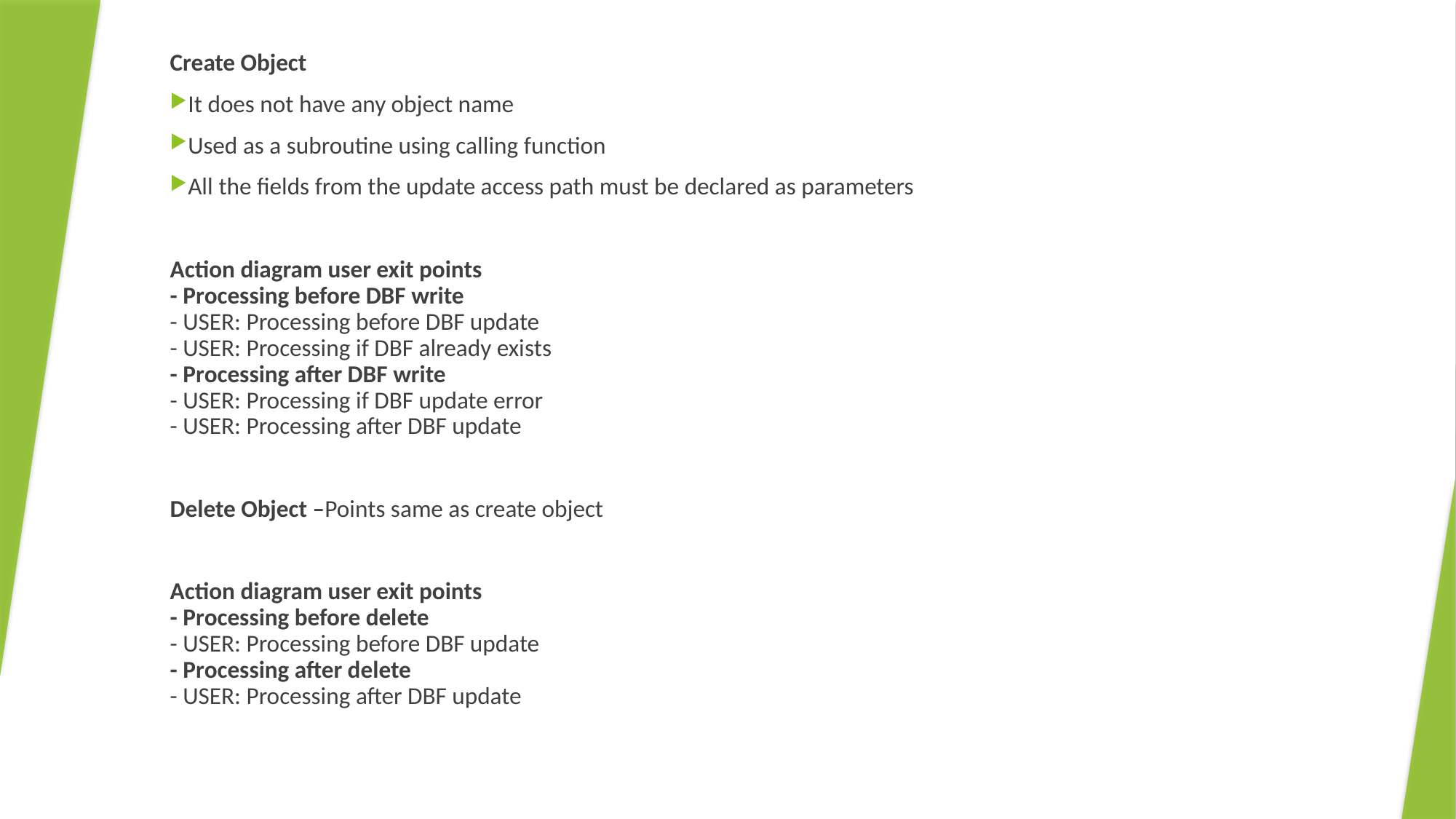

Create Object
It does not have any object name
Used as a subroutine using calling function
All the fields from the update access path must be declared as parameters

Action diagram user exit points
- Processing before DBF write
- USER: Processing before DBF update
- USER: Processing if DBF already exists
- Processing after DBF write
- USER: Processing if DBF update error
- USER: Processing after DBF update

Delete Object –Points same as create object

Action diagram user exit points
- Processing before delete
- USER: Processing before DBF update
- Processing after delete
- USER: Processing after DBF update